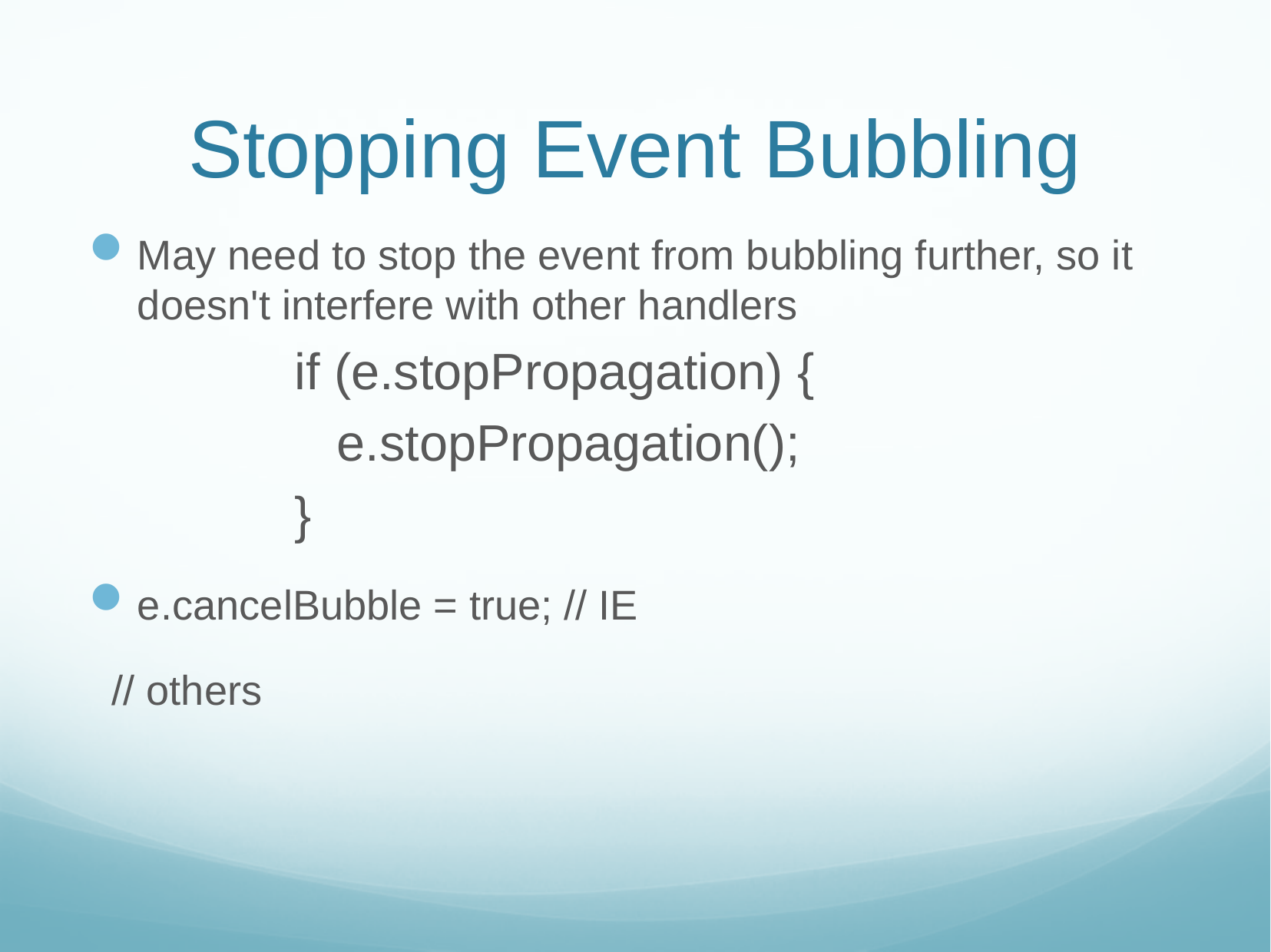

# Stopping Event Bubbling
May need to stop the event from bubbling further, so it doesn't interfere with other handlers
if (e.stopPropagation) {
   e.stopPropagation();
}
e.cancelBubble = true; // IE
  // others